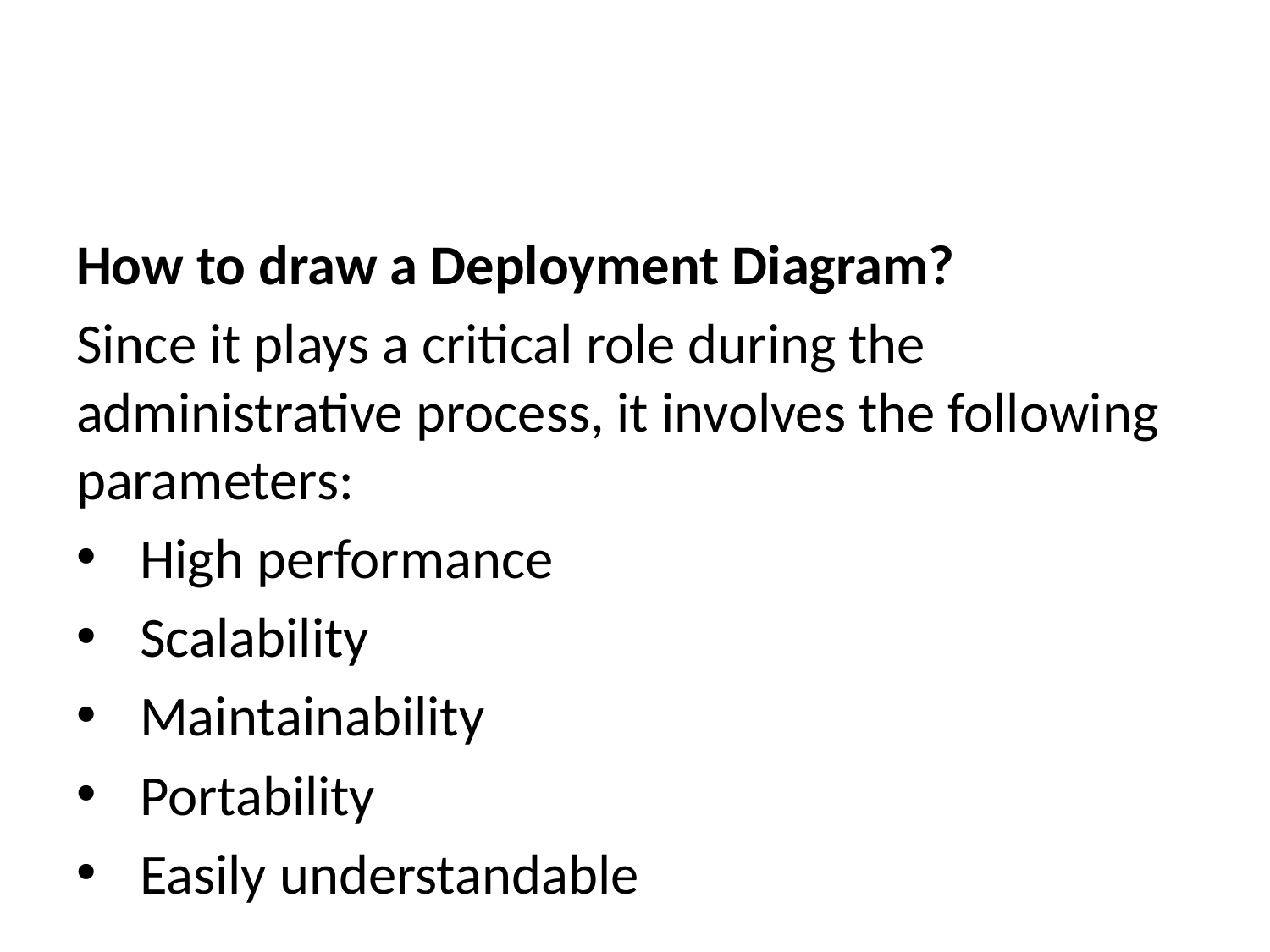

How to draw a Deployment Diagram?
Since it plays a critical role during the administrative process, it involves the following parameters:
High performance
Scalability
Maintainability
Portability
Easily understandable